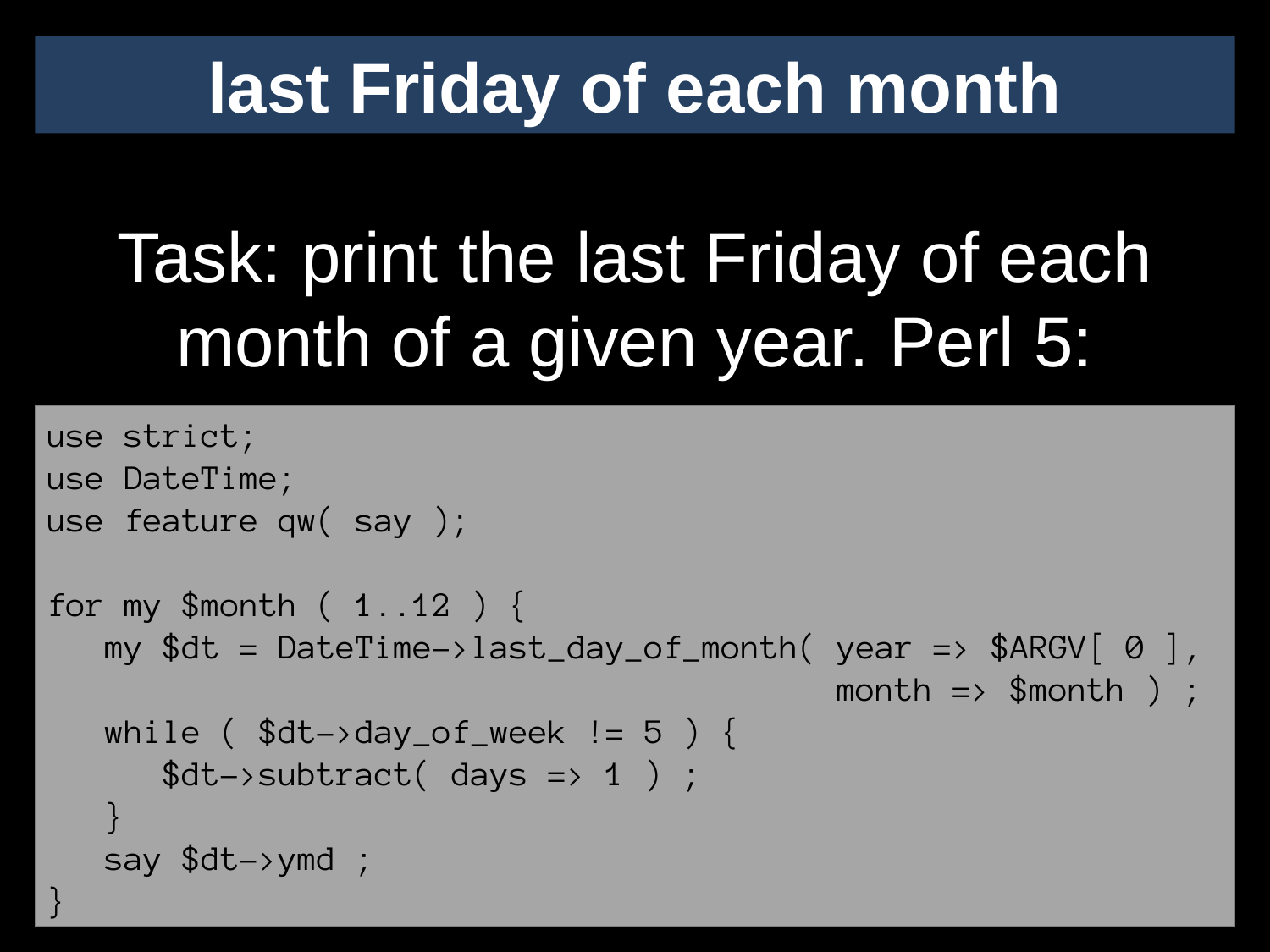

last Friday of each month

Task: print the last Friday of each
month of a given year. Perl 5:
use strict;
use DateTime;
use feature qw( say );

for my $month ( 1..12 ) {
   my $dt = DateTime->last_day_of_month( year => $ARGV[ 0 ],
                                         month => $month ) ;
   while ( $dt->day_of_week != 5 ) {
      $dt->subtract( days => 1 ) ;
   }
   say $dt->ymd ;
}